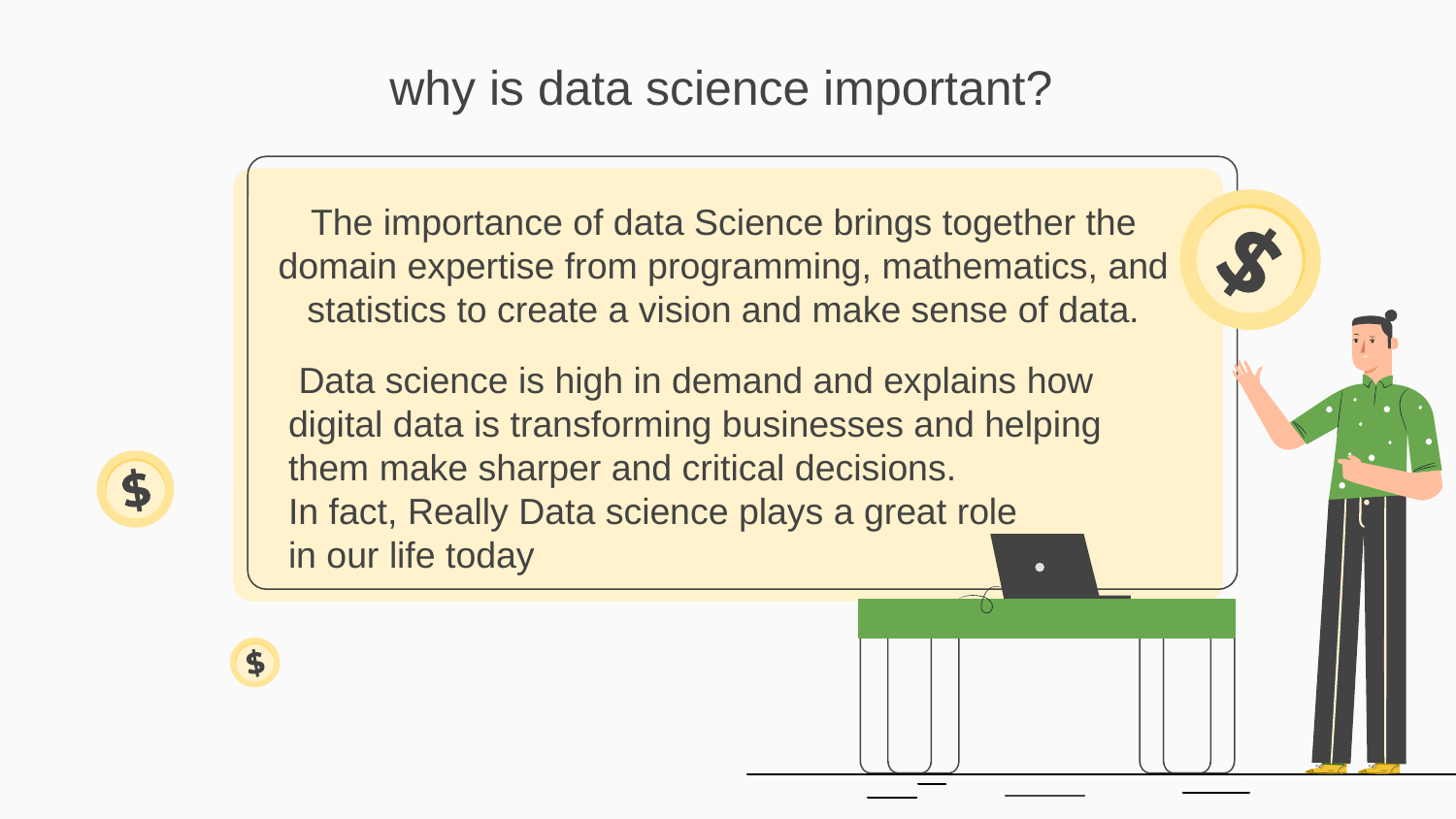

# why is data science important?
The importance of data Science brings together the domain expertise from programming, mathematics, and statistics to create a vision and make sense of data.

 Data science is high in demand and explains how digital data is transforming businesses and helping them make sharper and critical decisions.
In fact, Really Data science plays a great role
in our life today